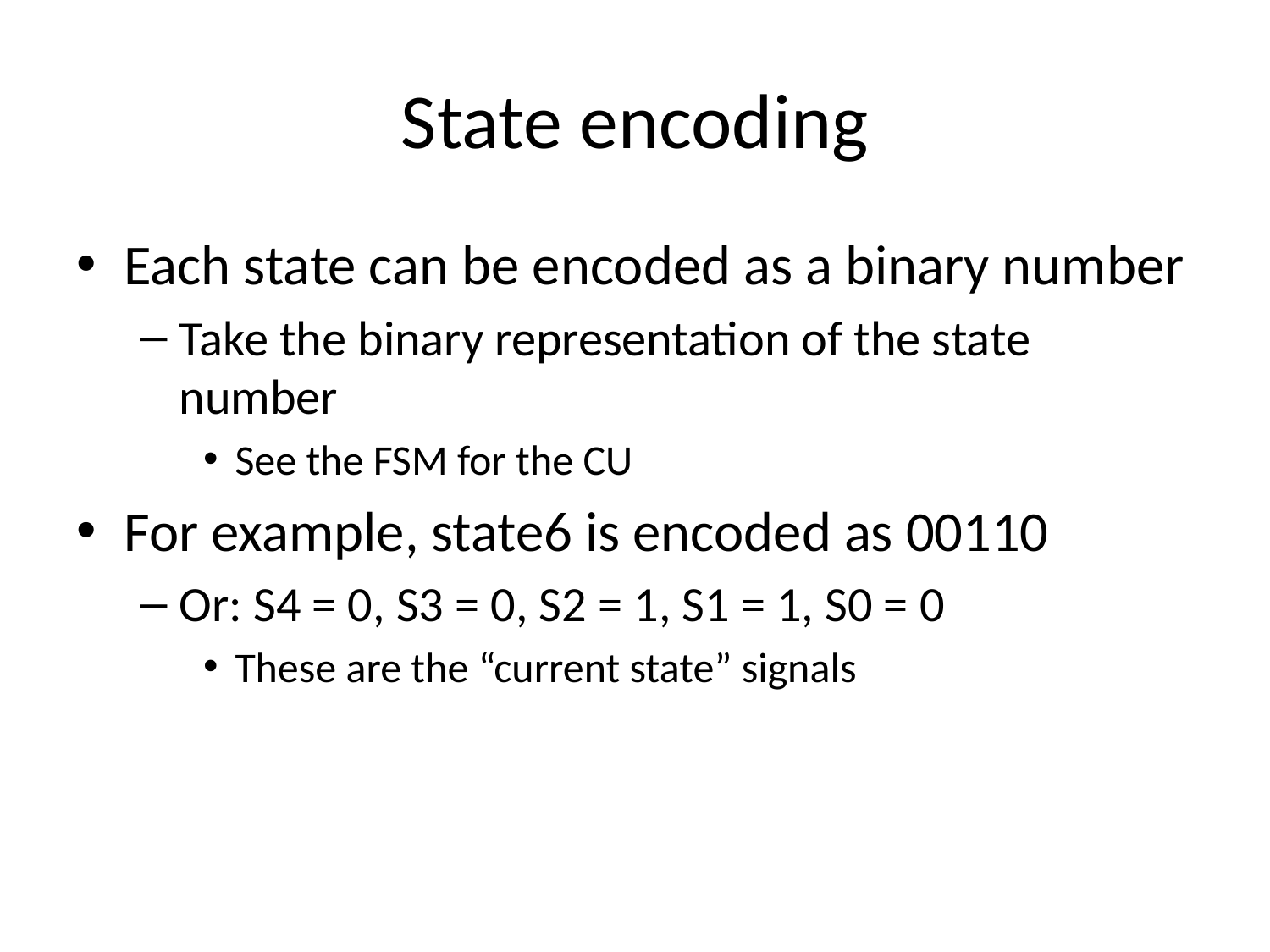

# State encoding
Each state can be encoded as a binary number
Take the binary representation of the state number
See the FSM for the CU
For example, state6 is encoded as 00110
Or: S4 = 0, S3 = 0, S2 = 1, S1 = 1, S0 = 0
These are the “current state” signals